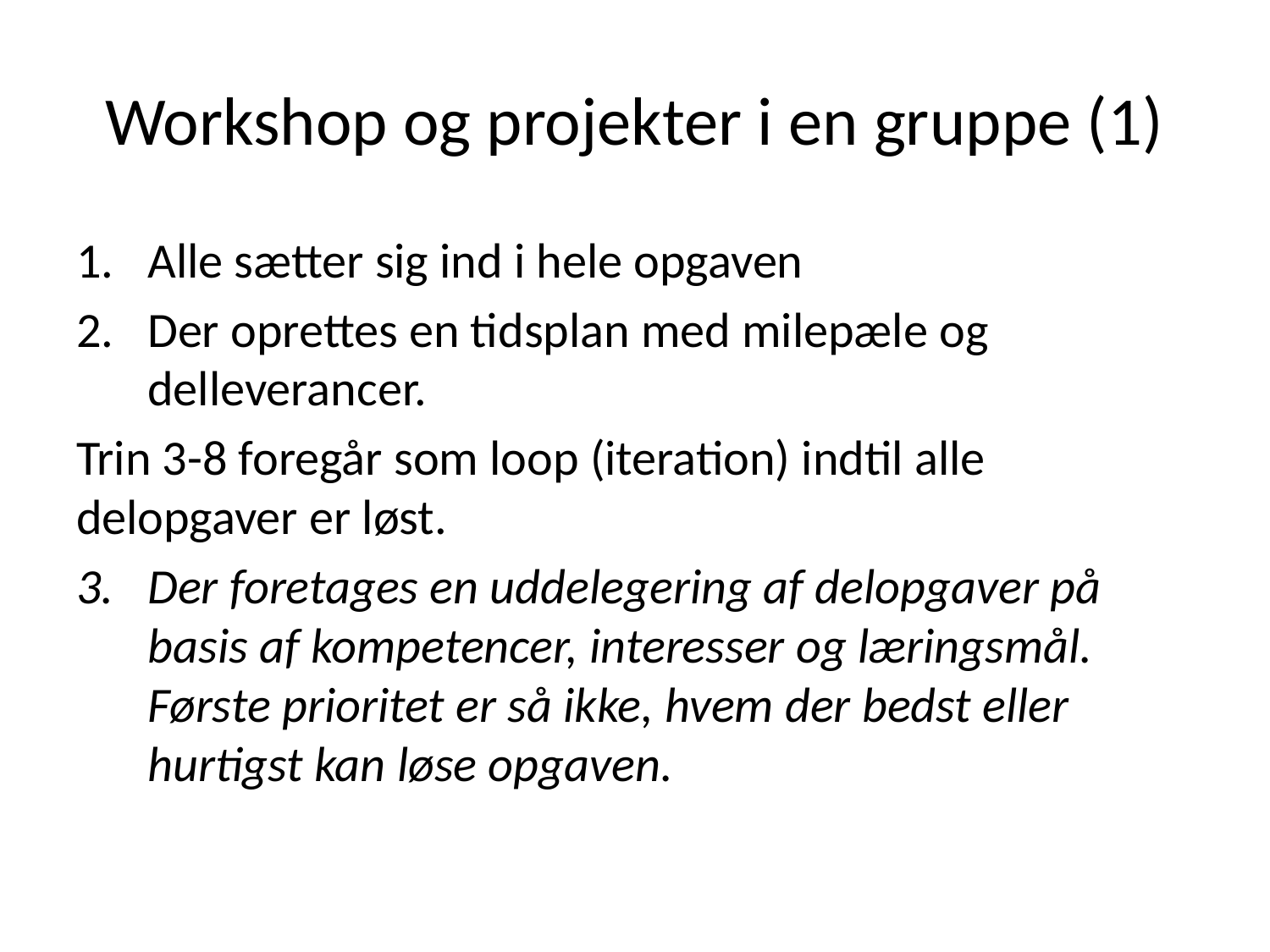

# Workshop og projekter i en gruppe (1)
Alle sætter sig ind i hele opgaven
Der oprettes en tidsplan med milepæle og delleverancer.
Trin 3-8 foregår som loop (iteration) indtil alle delopgaver er løst.
Der foretages en uddelegering af delopgaver på basis af kompetencer, interesser og læringsmål. Første prioritet er så ikke, hvem der bedst eller hurtigst kan løse opgaven.